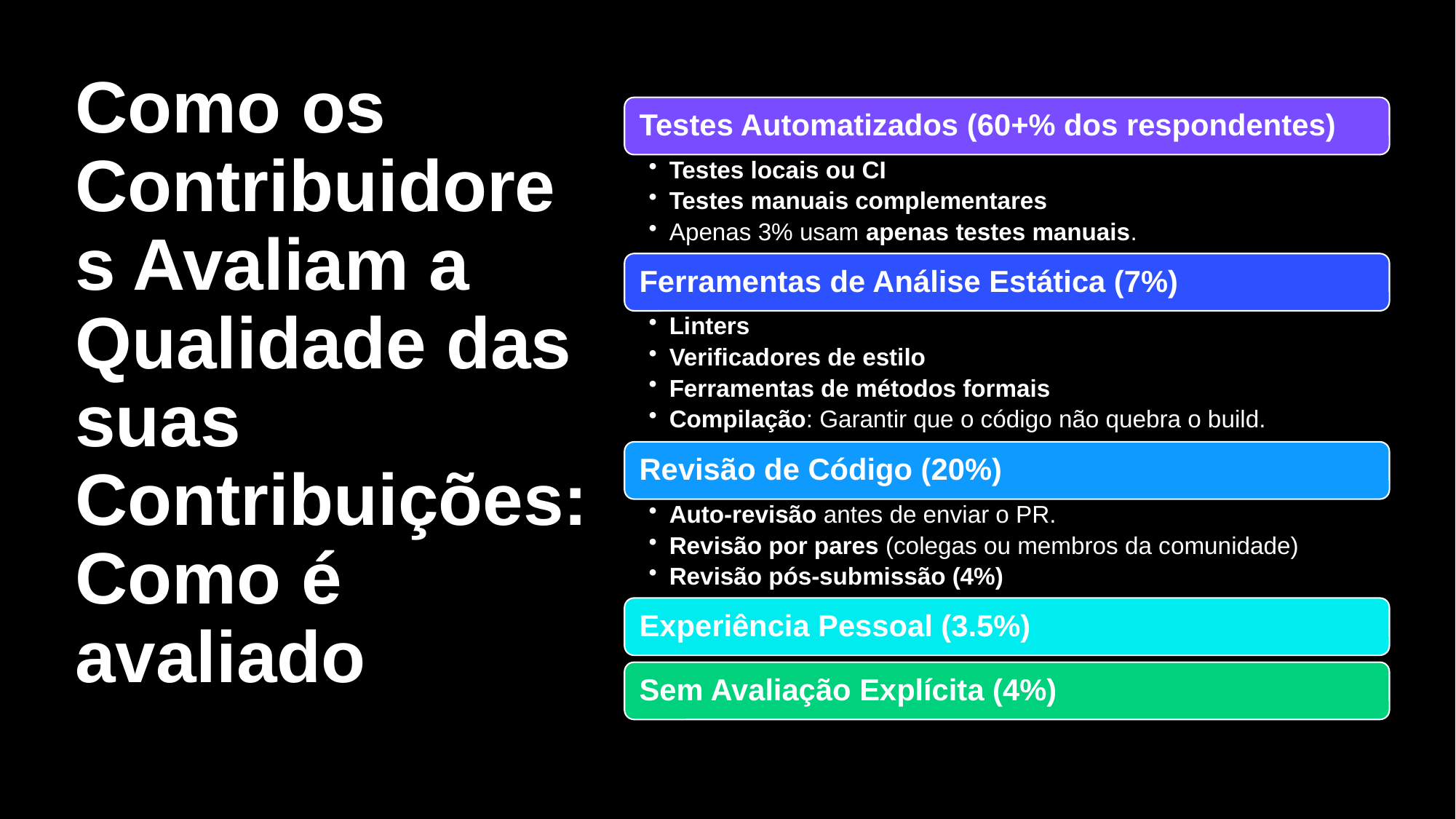

# Como os Contribuidores Avaliam a Qualidade das suas Contribuições: Como é avaliado
Testes Automatizados (60+% dos respondentes)
Testes locais ou CI
Testes manuais complementares
Apenas 3% usam apenas testes manuais.
Ferramentas de Análise Estática (7%)
Linters
Verificadores de estilo
Ferramentas de métodos formais
Compilação: Garantir que o código não quebra o build.
Revisão de Código (20%)
Auto-revisão antes de enviar o PR.
Revisão por pares (colegas ou membros da comunidade)
Revisão pós-submissão (4%)
Experiência Pessoal (3.5%)
Sem Avaliação Explícita (4%)